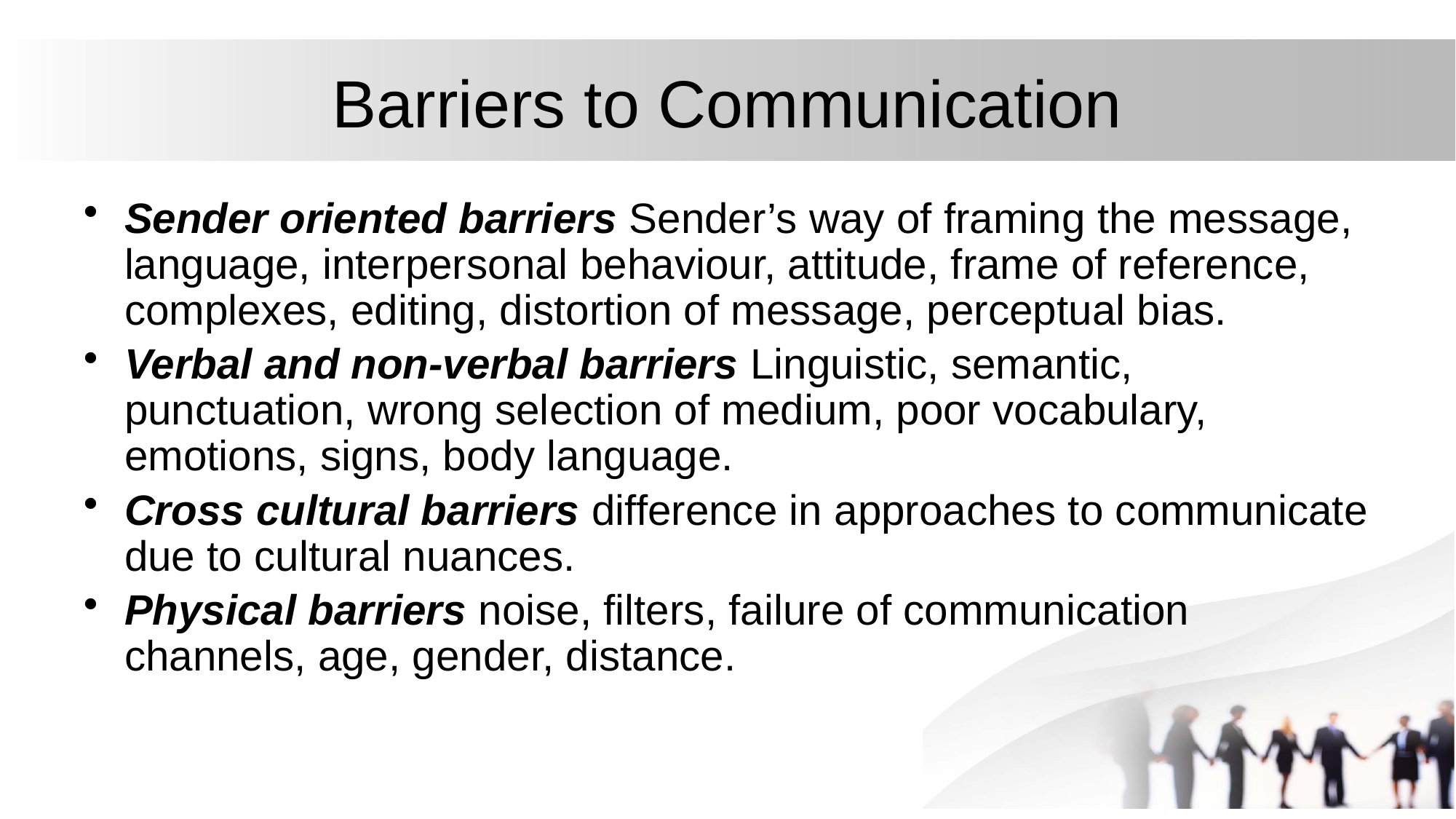

# Barriers to Communication
Sender oriented barriers Sender’s way of framing the message, language, interpersonal behaviour, attitude, frame of reference, complexes, editing, distortion of message, perceptual bias.
Verbal and non-verbal barriers Linguistic, semantic, punctuation, wrong selection of medium, poor vocabulary, emotions, signs, body language.
Cross cultural barriers difference in approaches to communicate due to cultural nuances.
Physical barriers noise, filters, failure of communication channels, age, gender, distance.